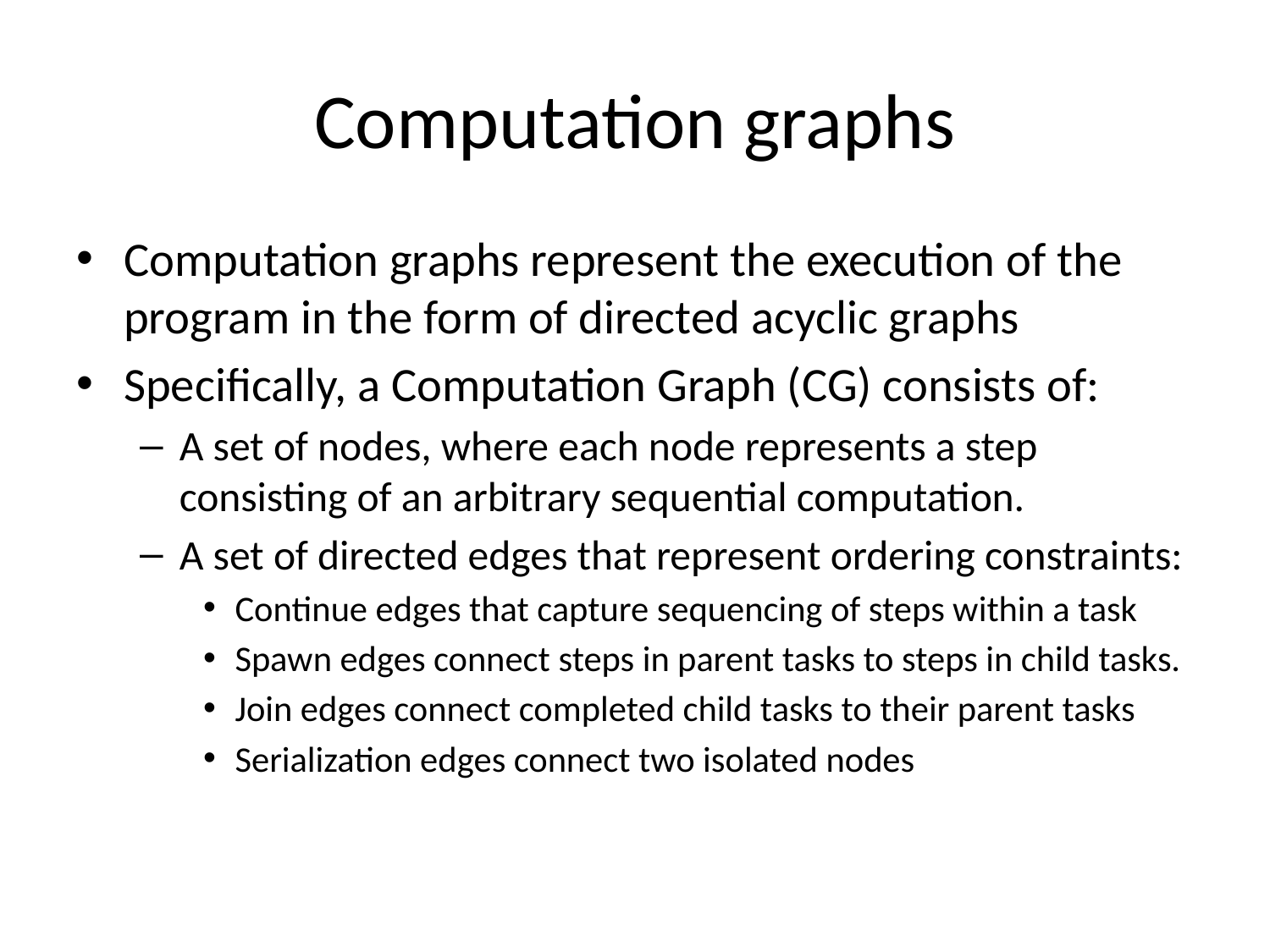

# Computation graphs
Computation graphs represent the execution of the program in the form of directed acyclic graphs
Specifically, a Computation Graph (CG) consists of:
A set of nodes, where each node represents a step consisting of an arbitrary sequential computation.
A set of directed edges that represent ordering constraints:
Continue edges that capture sequencing of steps within a task
Spawn edges connect steps in parent tasks to steps in child tasks.
Join edges connect completed child tasks to their parent tasks
Serialization edges connect two isolated nodes